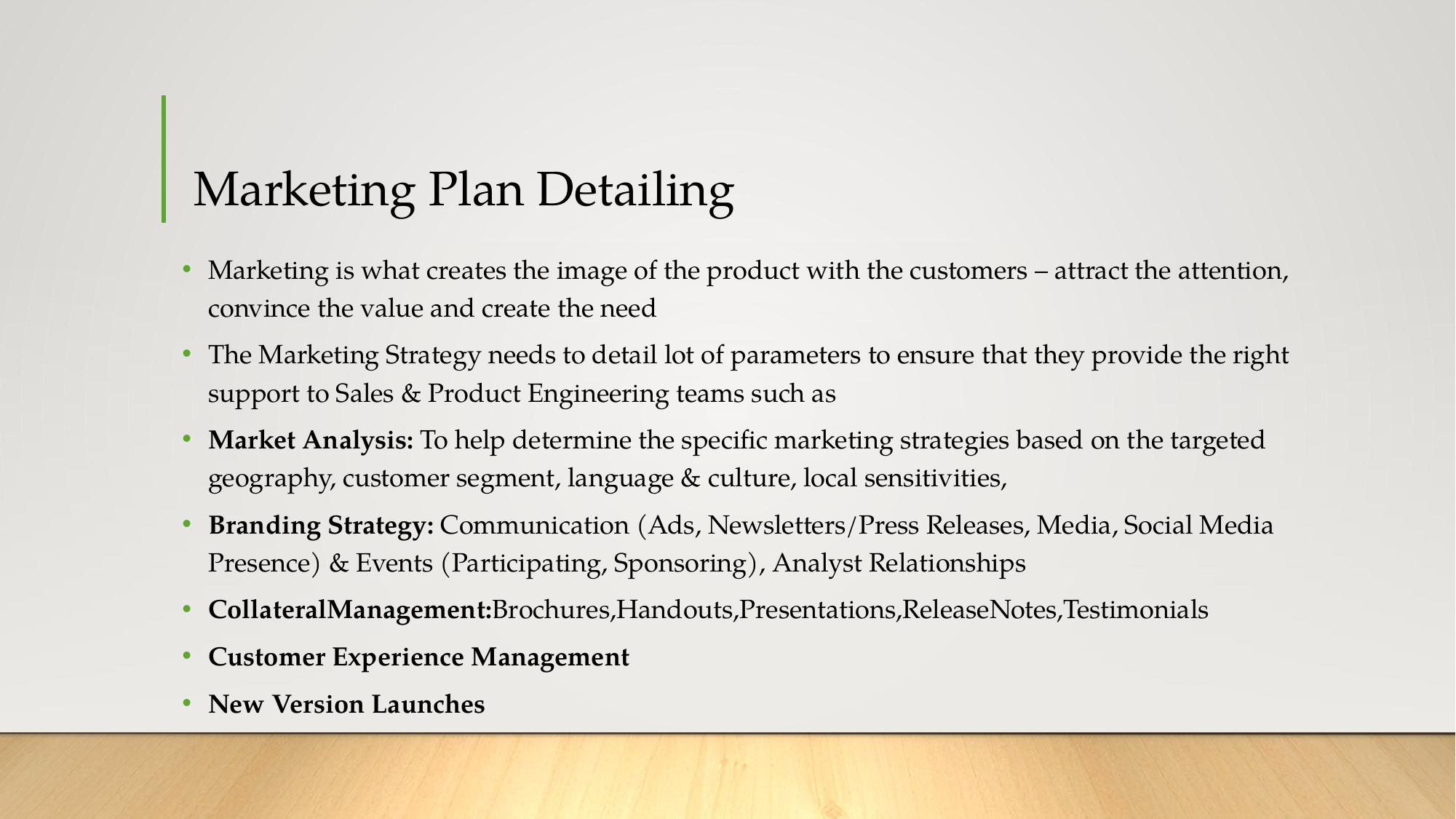

# Marketing Plan Detailing
Marketing is what creates the image of the product with the customers – attract the attention, convince the value and create the need
The Marketing Strategy needs to detail lot of parameters to ensure that they provide the right support to Sales & Product Engineering teams such as
Market Analysis: To help determine the specific marketing strategies based on the targeted geography, customer segment, language & culture, local sensitivities,
Branding Strategy: Communication (Ads, Newsletters/Press Releases, Media, Social Media Presence) & Events (Participating, Sponsoring), Analyst Relationships
CollateralManagement:Brochures,Handouts,Presentations,ReleaseNotes,Testimonials
Customer Experience Management
New Version Launches